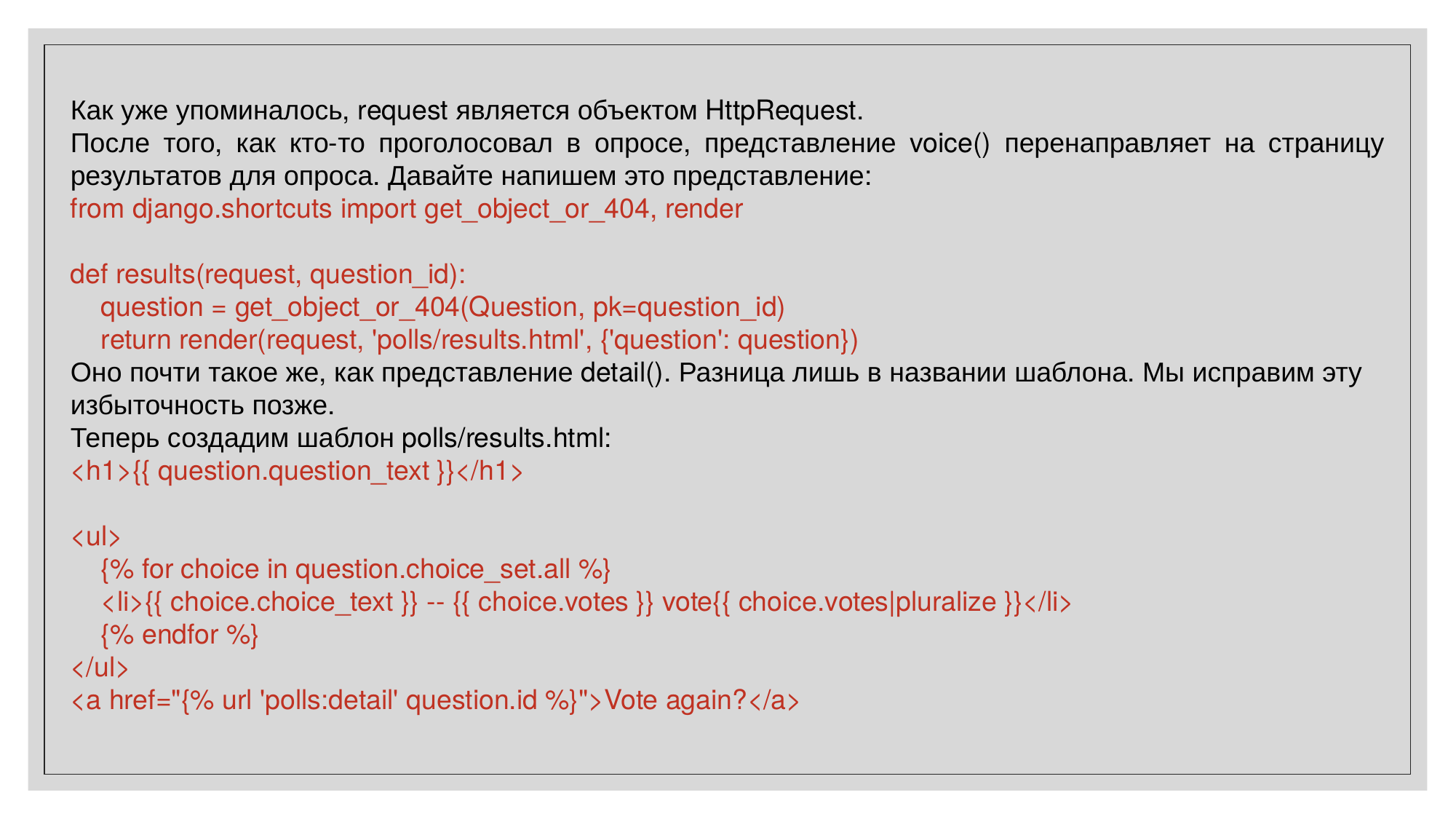

Как уже упоминалось, request является объектом HttpRequest.
После того, как кто-то проголосовал в опросе, представление voice() перенаправляет на страницу результатов для опроса. Давайте напишем это представление:
from django.shortcuts import get_object_or_404, render

def results(request, question_id):
    question = get_object_or_404(Question, pk=question_id)
    return render(request, 'polls/results.html', {'question': question})
Оно почти такое же, как представление detail(). Разница лишь в названии шаблона. Мы исправим эту избыточность позже.
Теперь создадим шаблон polls/results.html:
<h1>{{ question.question_text }}</h1>

<ul>
    {% for choice in question.choice_set.all %}
    <li>{{ choice.choice_text }} -- {{ choice.votes }} vote{{ choice.votes|pluralize }}</li>
    {% endfor %}
</ul>
<a href="{% url 'polls:detail' question.id %}">Vote again?</a>